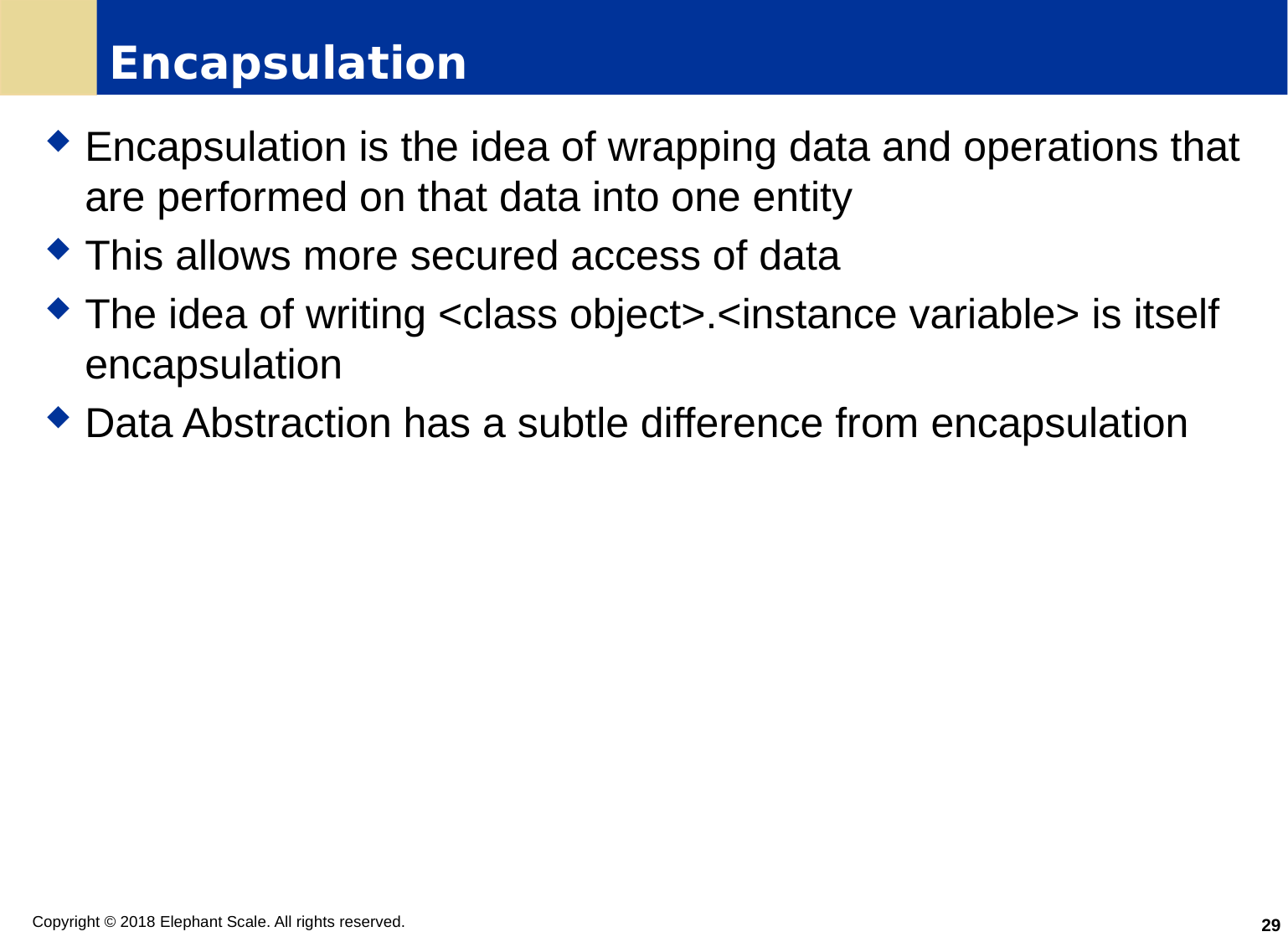

# Encapsulation
Encapsulation is the idea of wrapping data and operations that are performed on that data into one entity
This allows more secured access of data
The idea of writing <class object>.<instance variable> is itself encapsulation
Data Abstraction has a subtle difference from encapsulation
29
Copyright © 2018 Elephant Scale. All rights reserved.